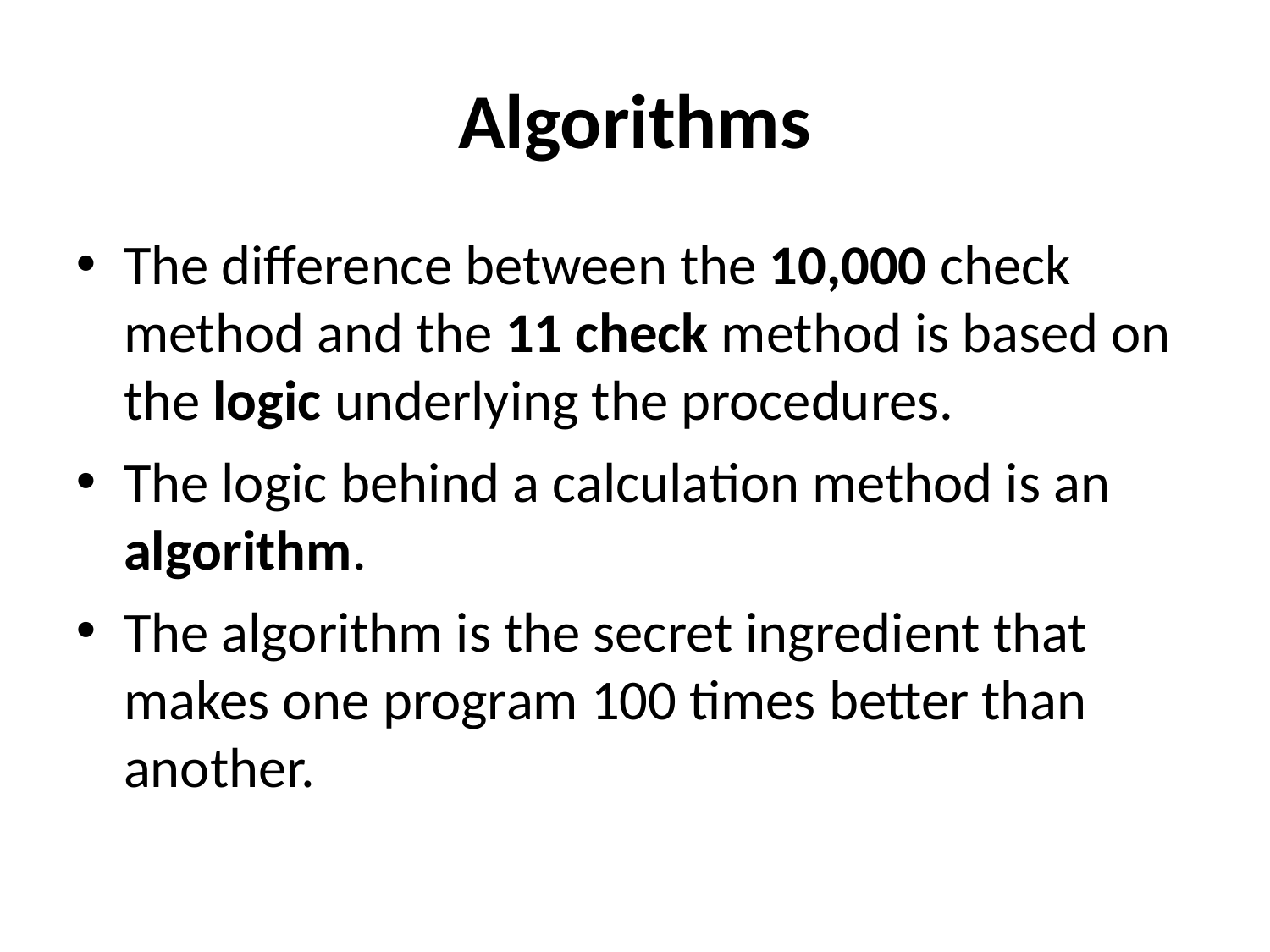

# Algorithms
The difference between the 10,000 check method and the 11 check method is based on the logic underlying the procedures.
The logic behind a calculation method is an algorithm.
The algorithm is the secret ingredient that makes one program 100 times better than another.